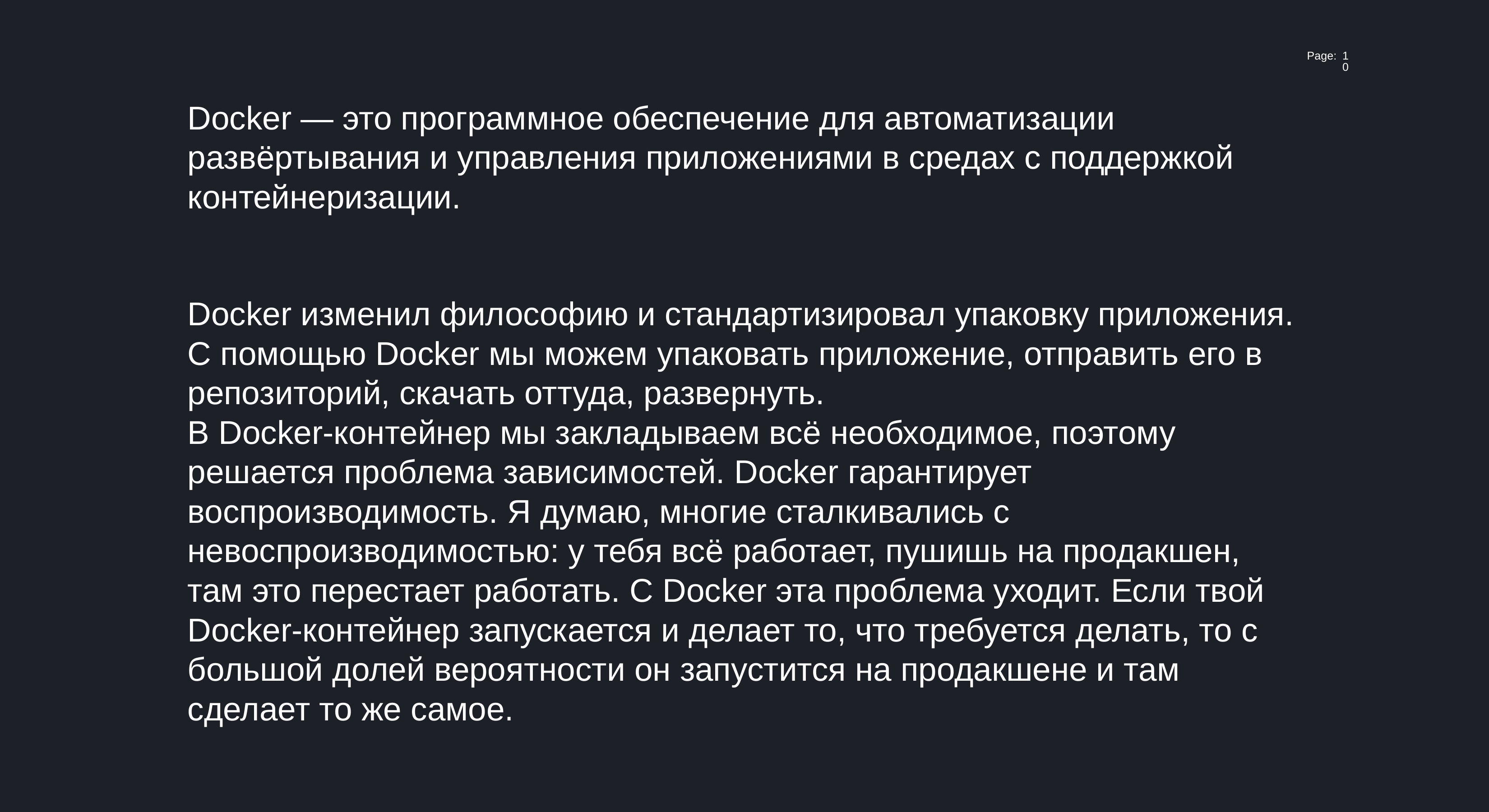

10
Docker — это программное обеспечение для автоматизации развёртывания и управления приложениями в средах с поддержкой контейнеризации.
Docker изменил философию и стандартизировал упаковку приложения. С помощью Docker мы можем упаковать приложение, отправить его в репозиторий, скачать оттуда, развернуть.
В Docker-контейнер мы закладываем всё необходимое, поэтому решается проблема зависимостей. Docker гарантирует воспроизводимость. Я думаю, многие сталкивались с невоспроизводимостью: у тебя всё работает, пушишь на продакшен, там это перестает работать. С Docker эта проблема уходит. Если твой Docker-контейнер запускается и делает то, что требуется делать, то с большой долей вероятности он запустится на продакшене и там сделает то же самое.